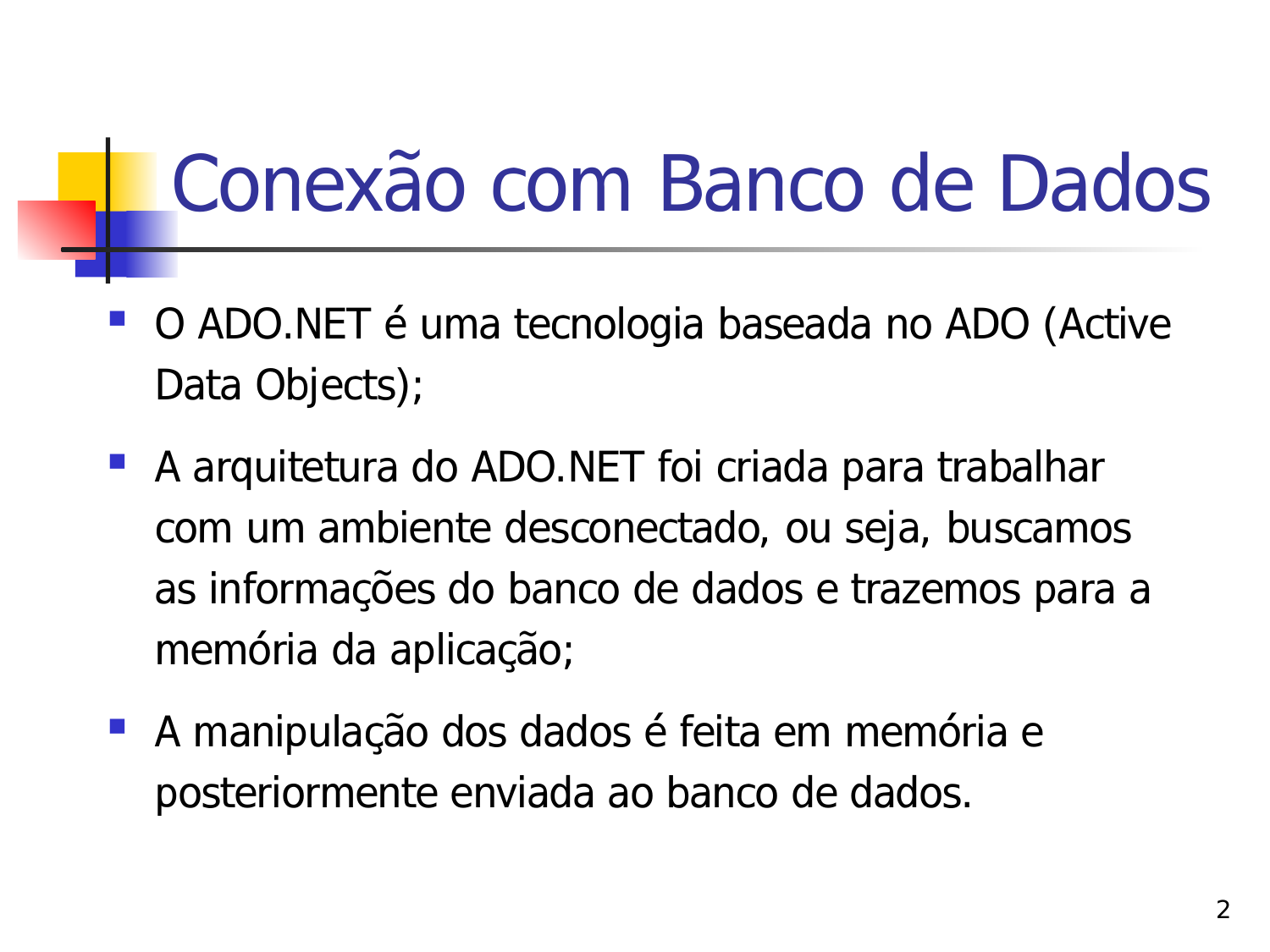

# Conexão com Banco de Dados
O ADO.NET é uma tecnologia baseada no ADO (Active Data Objects);
A arquitetura do ADO.NET foi criada para trabalhar com um ambiente desconectado, ou seja, buscamos as informações do banco de dados e trazemos para a memória da aplicação;
A manipulação dos dados é feita em memória e posteriormente enviada ao banco de dados.
2